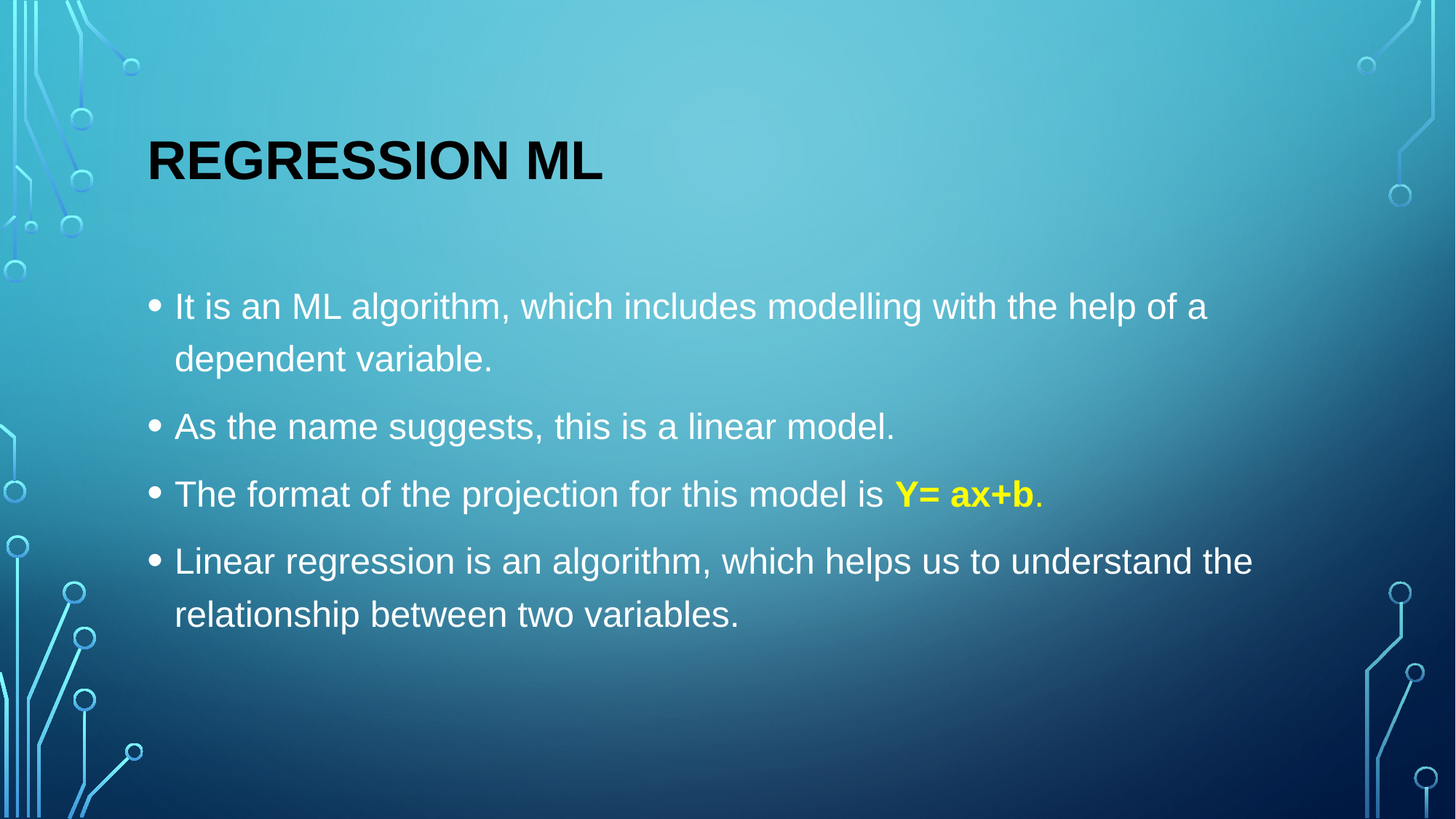

# REGRESSION ML
It is an ML algorithm, which includes modelling with the help of a dependent variable.
As the name suggests, this is a linear model.
The format of the projection for this model is Y= ax+b.
Linear regression is an algorithm, which helps us to understand the relationship between two variables.